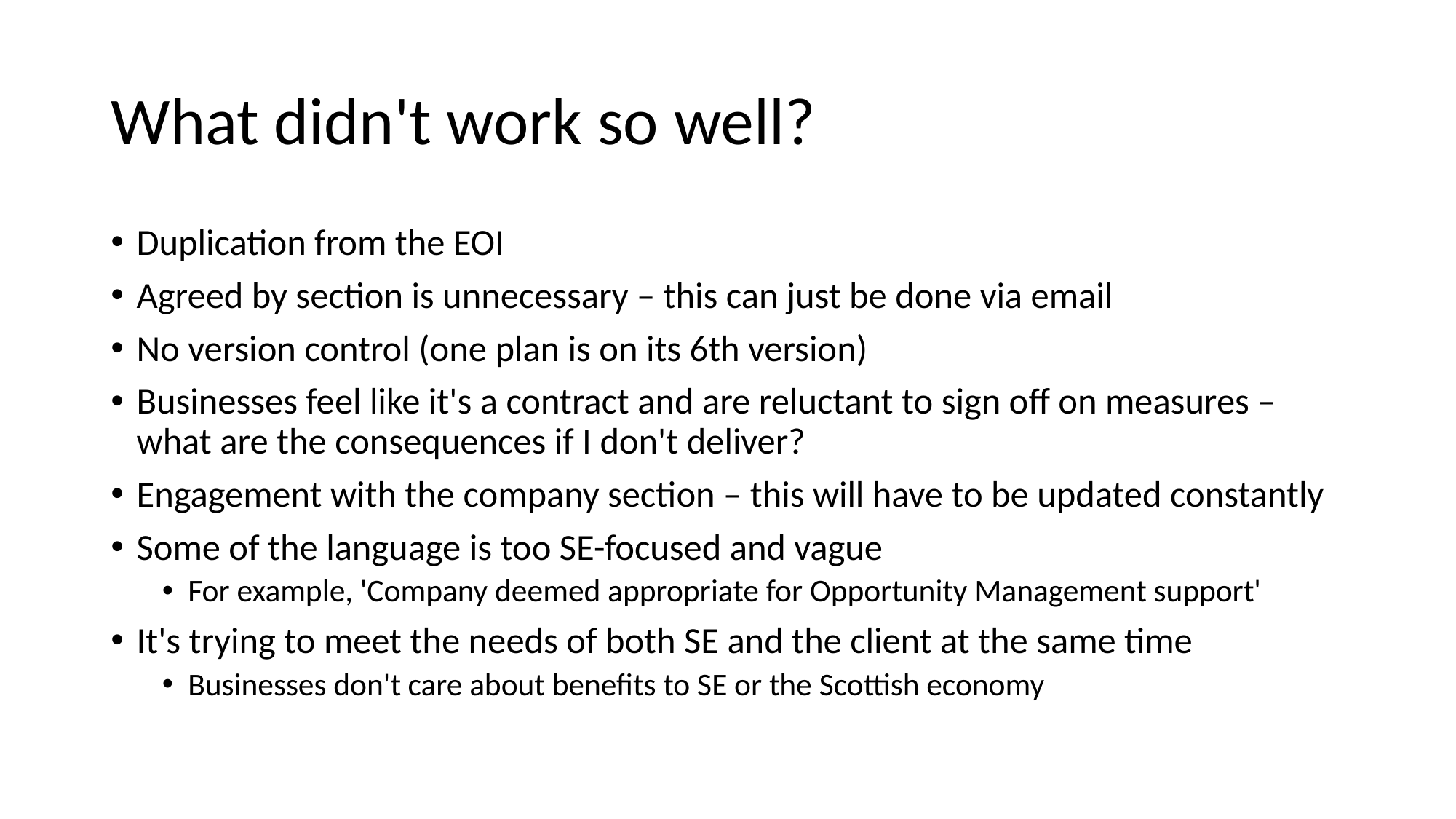

# What didn't work so well?
Duplication from the EOI
Agreed by section is unnecessary – this can just be done via email
No version control (one plan is on its 6th version)
Businesses feel like it's a contract and are reluctant to sign off on measures – what are the consequences if I don't deliver?
Engagement with the company section – this will have to be updated constantly
Some of the language is too SE-focused and vague
For example, 'Company deemed appropriate for Opportunity Management support'
It's trying to meet the needs of both SE and the client at the same time
Businesses don't care about benefits to SE or the Scottish economy